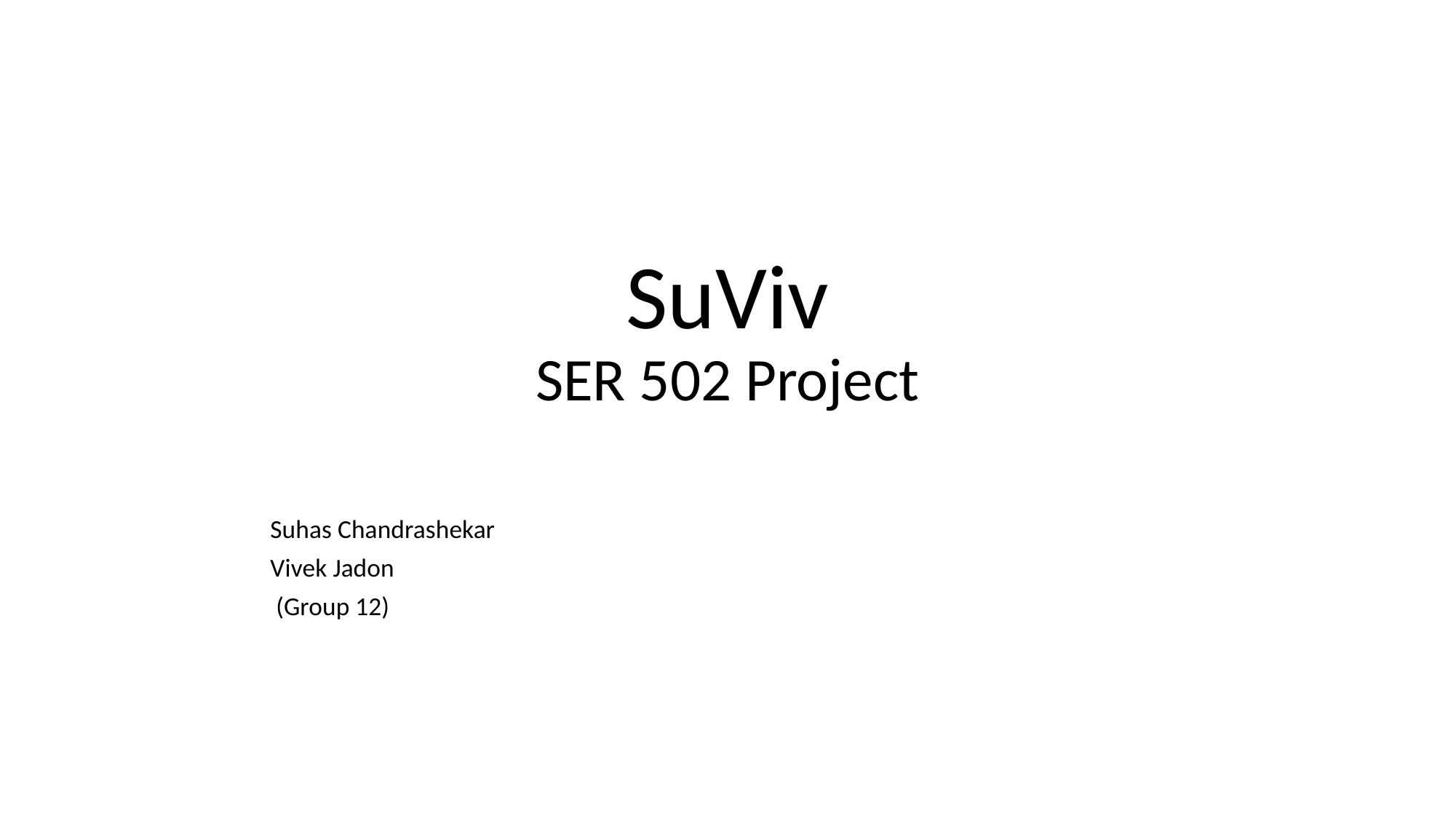

# SuViv SER 502 Project

							Suhas Chandrashekar
							Vivek Jadon
							 (Group 12)